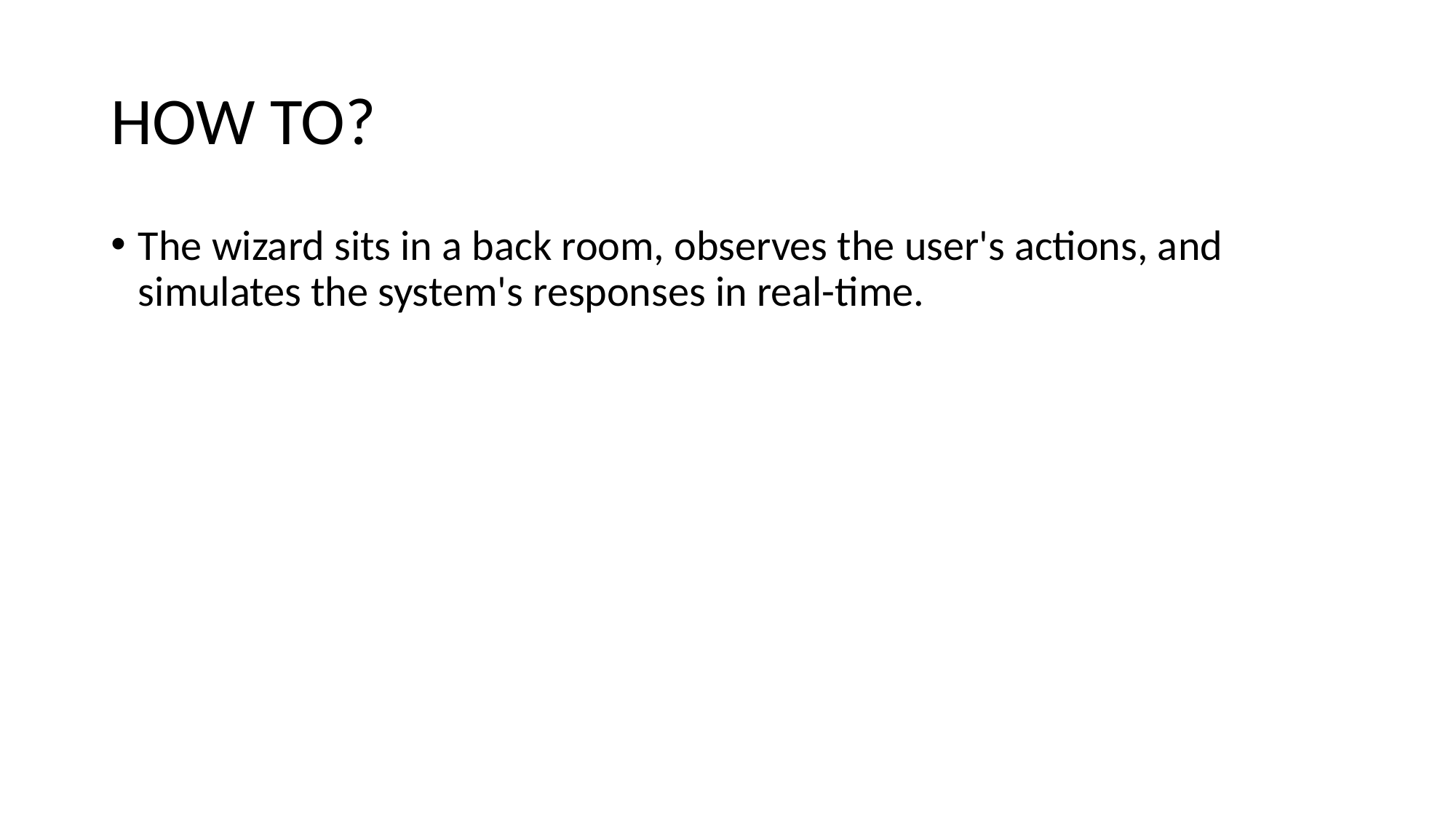

# HOW TO?
The wizard sits in a back room, observes the user's actions, and simulates the system's responses in real-time.